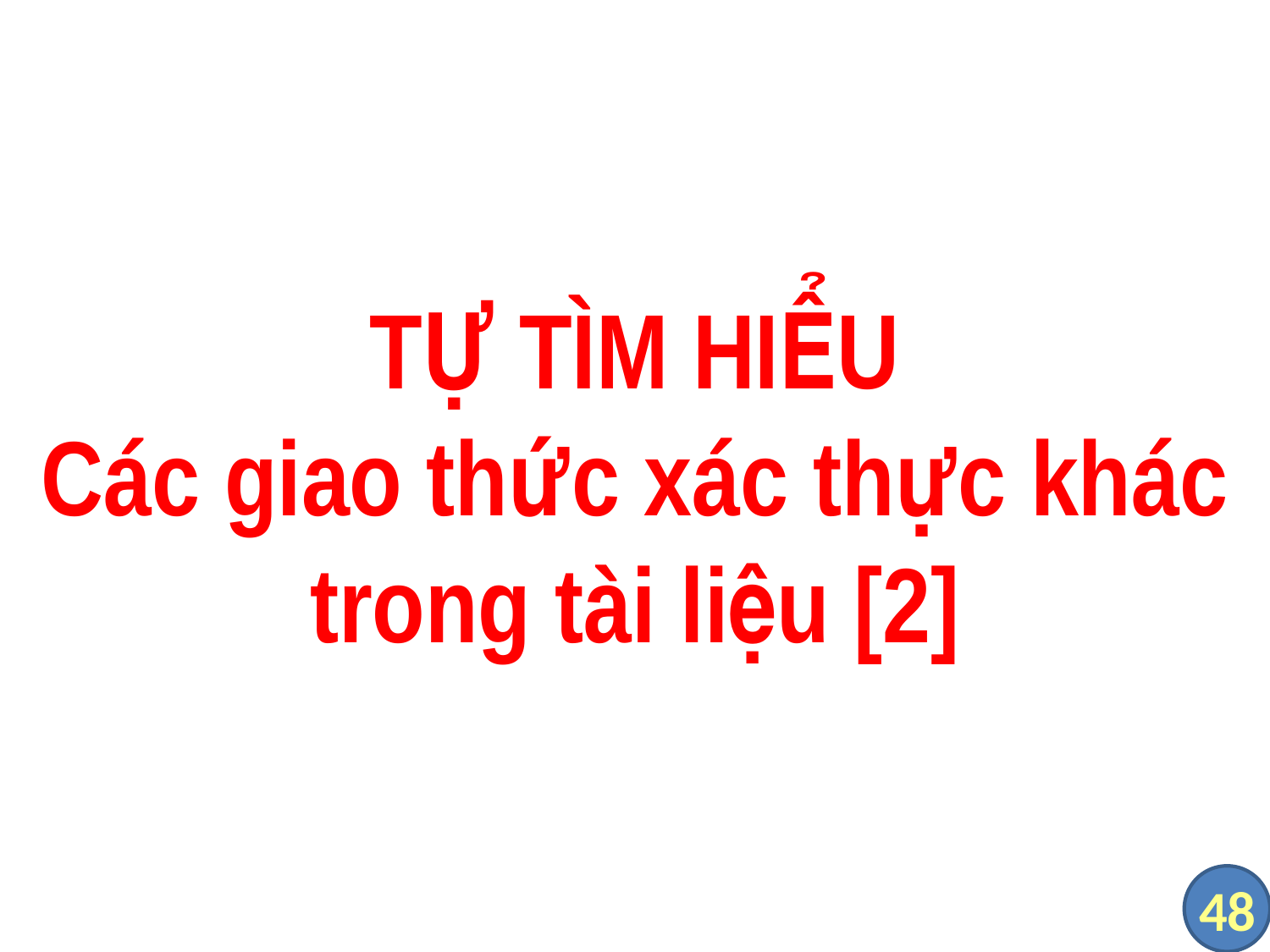

# TỰ TÌM HIỂU Các giao thức xác thực khác trong tài liệu [2]
48